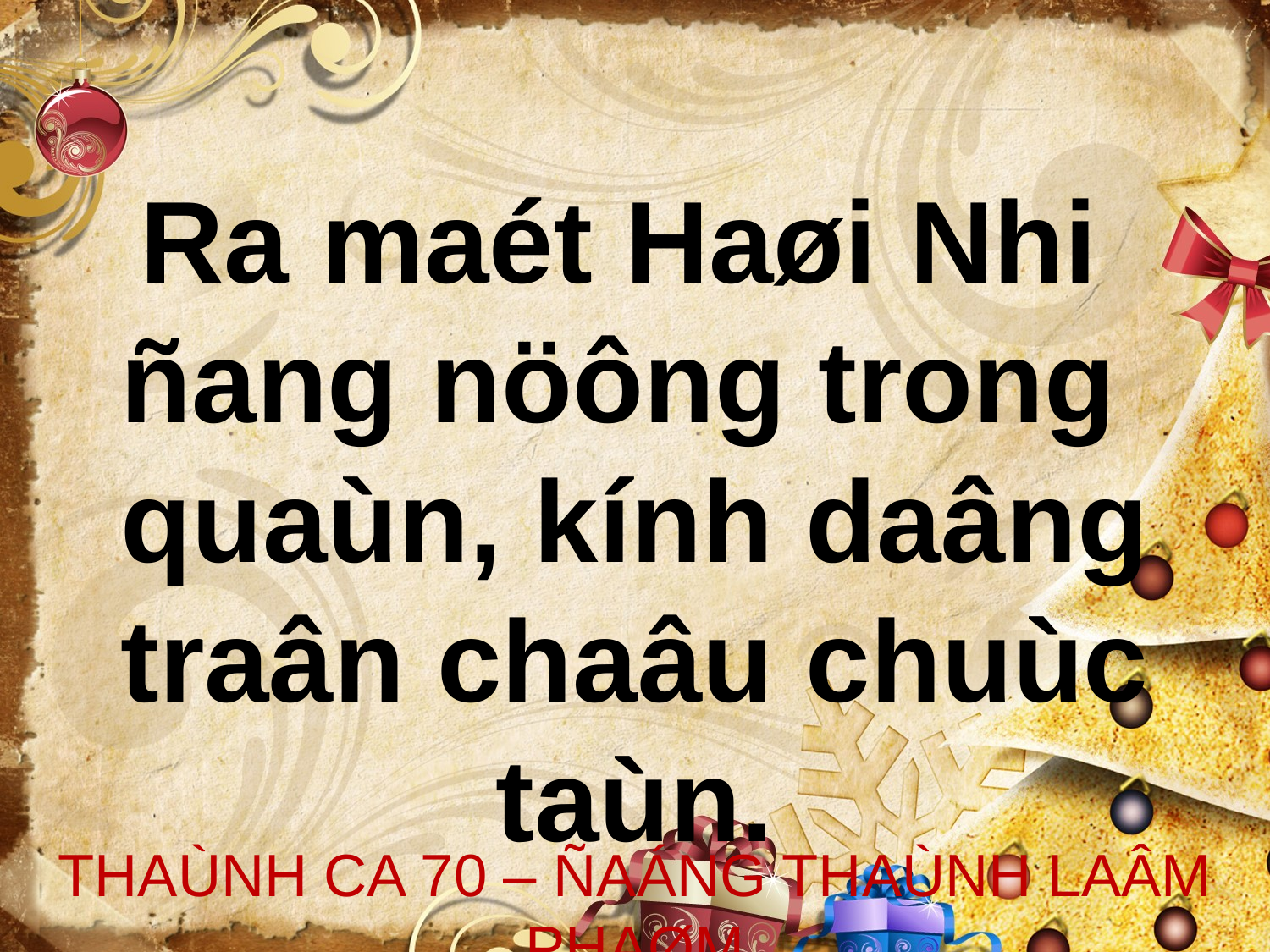

Ra maét Haøi Nhi
ñang nöông trong
quaùn, kính daâng traân chaâu chuùc taùn.
THAÙNH CA 70 – ÑAÁNG THAÙNH LAÂM PHAØM